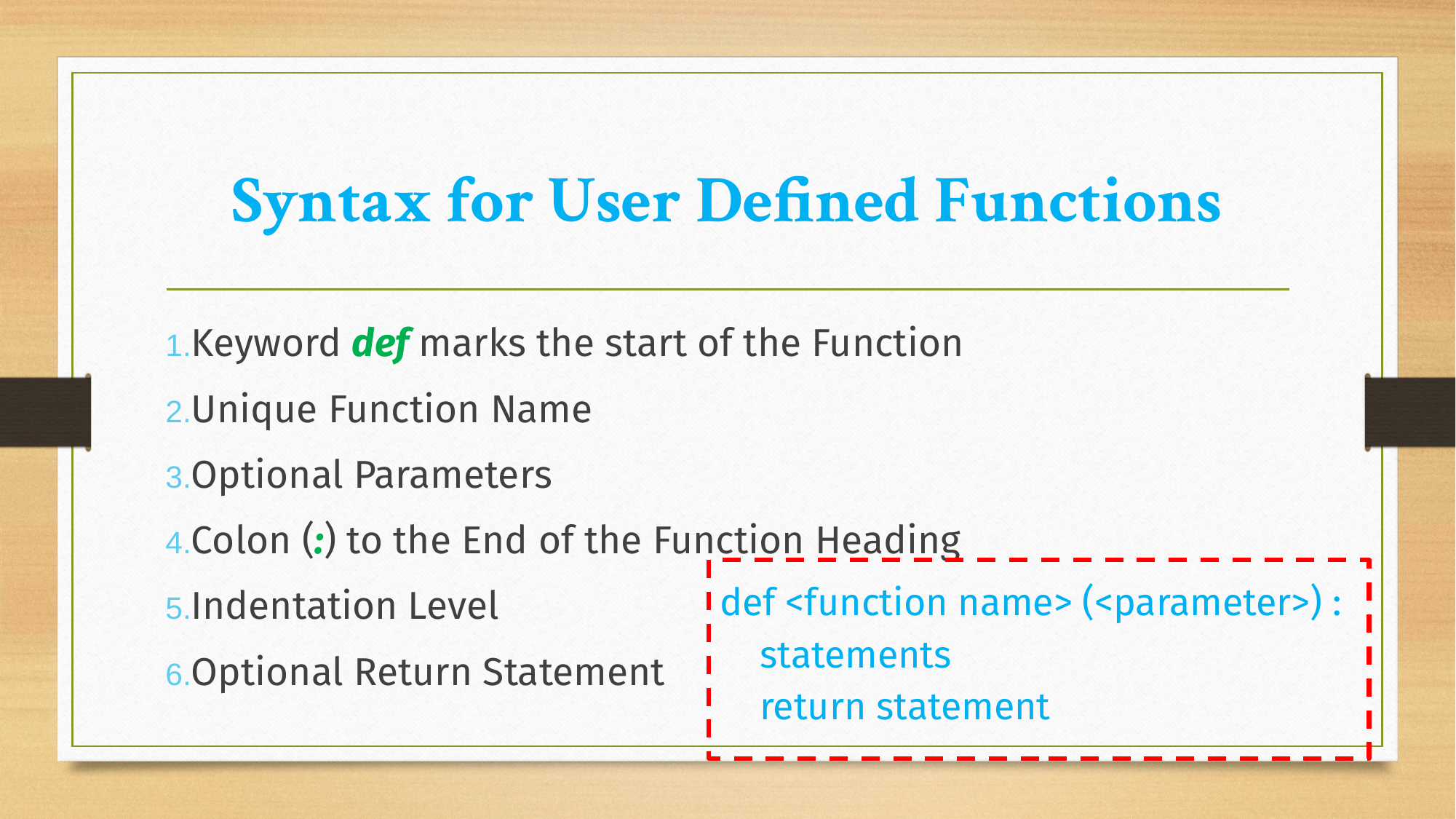

# Syntax for User Defined Functions
1.Keyword def marks the start of the Function
2.Unique Function Name
3.Optional Parameters
4.Colon (:) to the End of the Function Heading
5.Indentation Level
6.Optional Return Statement

def <function name> (<parameter>) :
    statements
    return statement